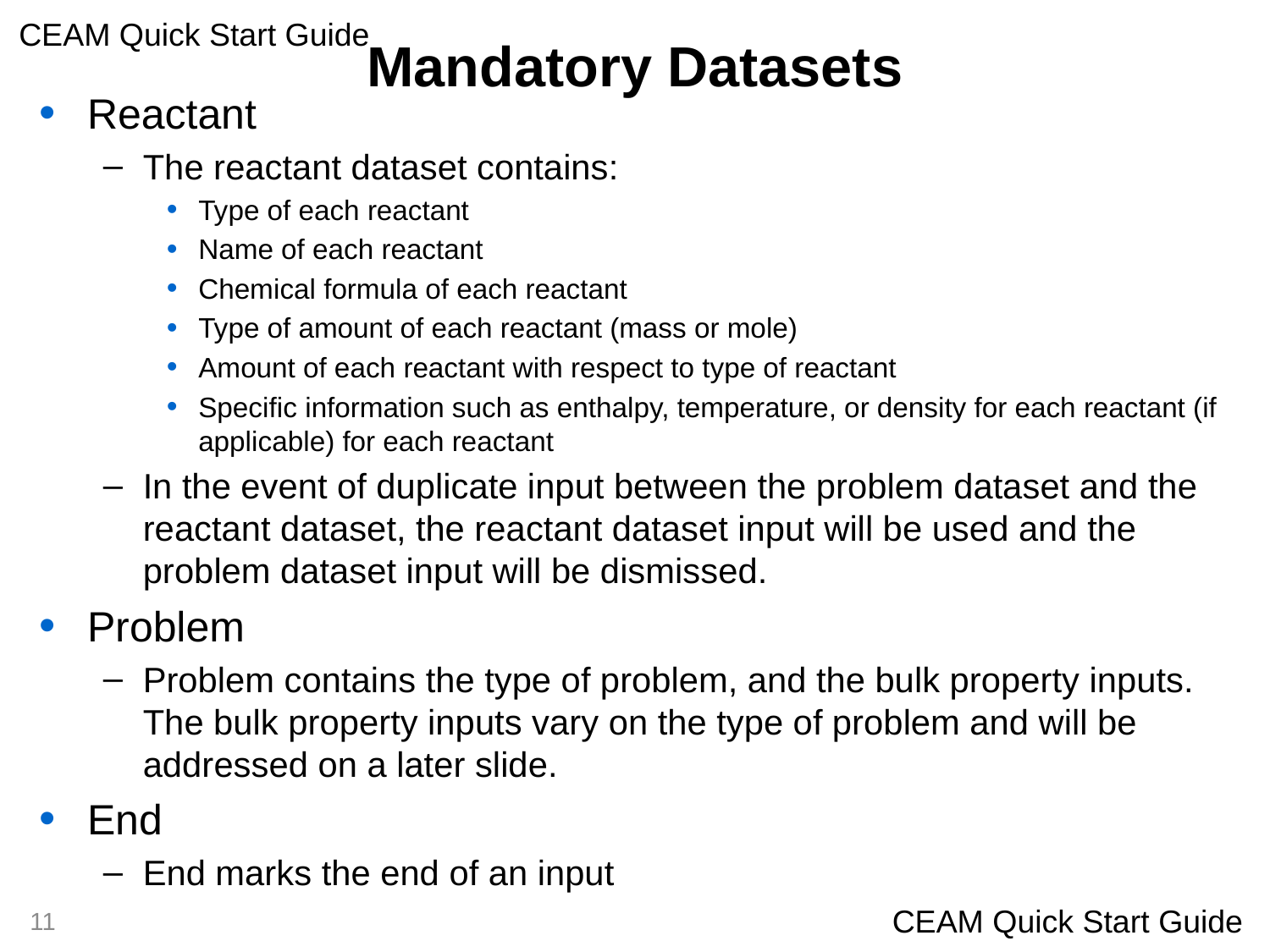

# Mandatory Datasets
Reactant
The reactant dataset contains:
Type of each reactant
Name of each reactant
Chemical formula of each reactant
Type of amount of each reactant (mass or mole)
Amount of each reactant with respect to type of reactant
Specific information such as enthalpy, temperature, or density for each reactant (if applicable) for each reactant
In the event of duplicate input between the problem dataset and the reactant dataset, the reactant dataset input will be used and the problem dataset input will be dismissed.
Problem
Problem contains the type of problem, and the bulk property inputs.  The bulk property inputs vary on the type of problem and will be addressed on a later slide.
End
End marks the end of an input
11